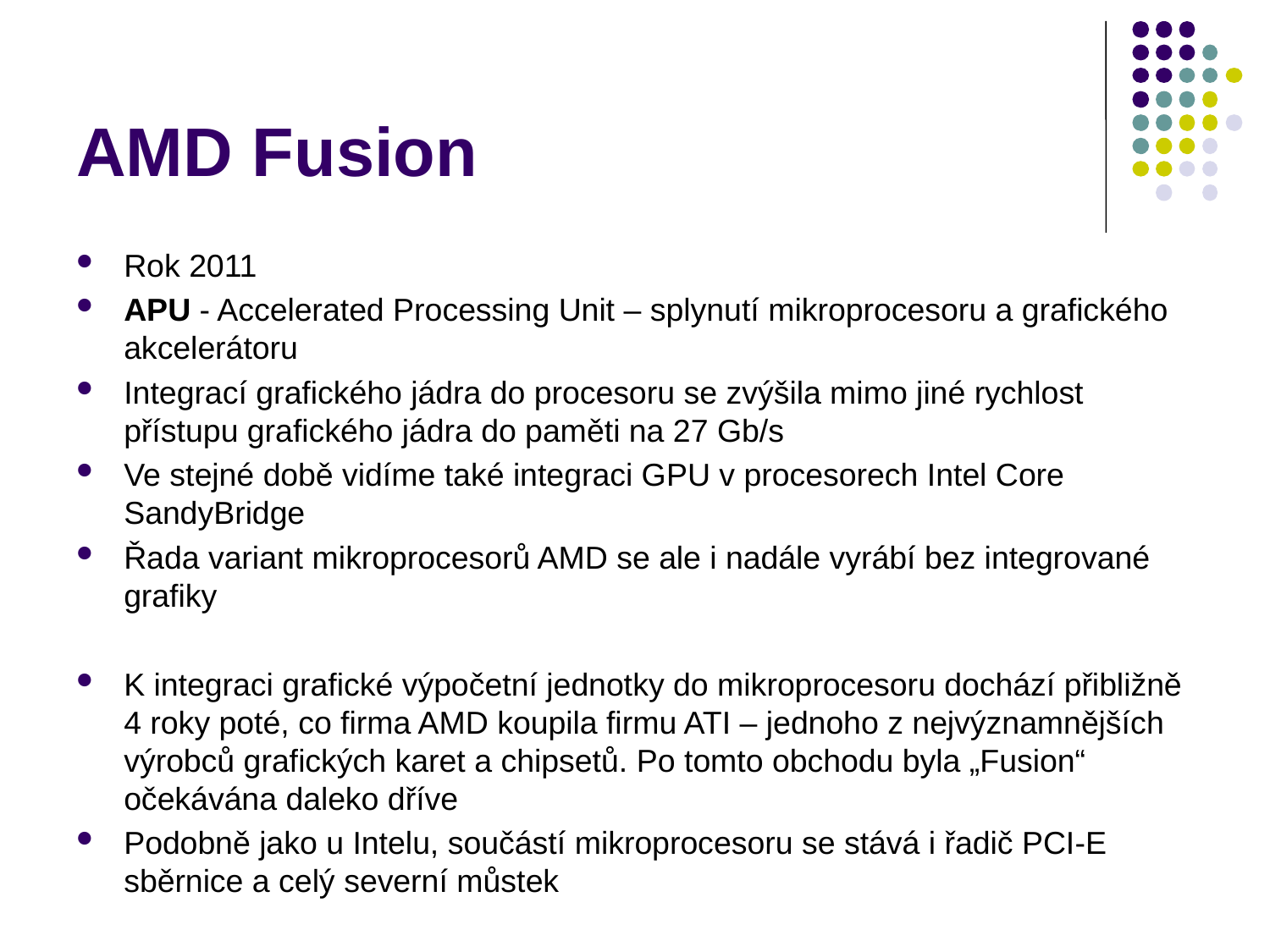

# AMD Fusion
Rok 2011
APU - Accelerated Processing Unit – splynutí mikroprocesoru a grafického akcelerátoru
Integrací grafického jádra do procesoru se zvýšila mimo jiné rychlost přístupu grafického jádra do paměti na 27 Gb/s
Ve stejné době vidíme také integraci GPU v procesorech Intel Core SandyBridge
Řada variant mikroprocesorů AMD se ale i nadále vyrábí bez integrované grafiky

K integraci grafické výpočetní jednotky do mikroprocesoru dochází přibližně 4 roky poté, co firma AMD koupila firmu ATI – jednoho z nejvýznamnějších výrobců grafických karet a chipsetů. Po tomto obchodu byla „Fusion“ očekávána daleko dříve
Podobně jako u Intelu, součástí mikroprocesoru se stává i řadič PCI-E sběrnice a celý severní můstek